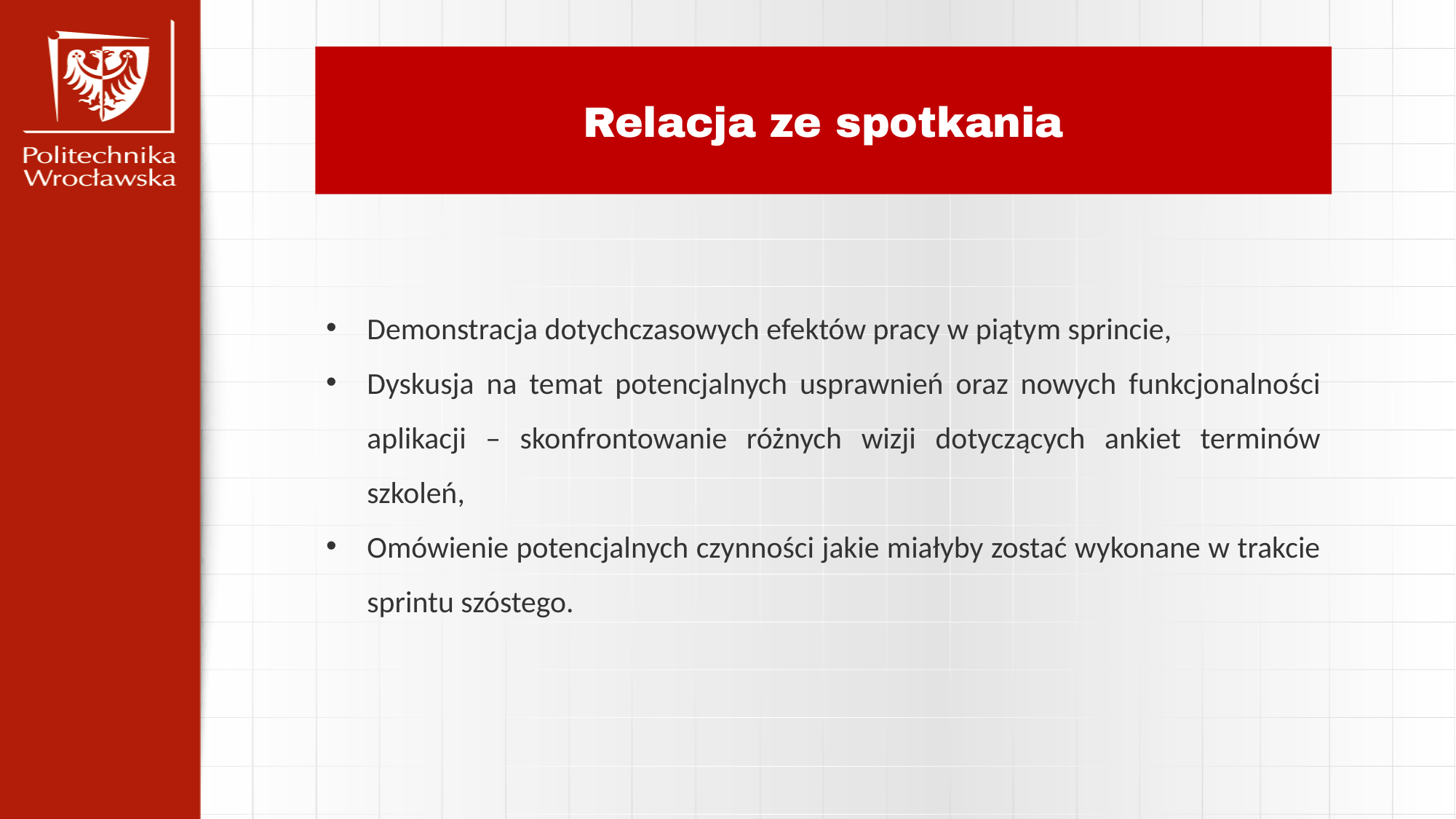

Relacja ze spotkania
Demonstracja dotychczasowych efektów pracy w piątym sprincie,
Dyskusja na temat potencjalnych usprawnień oraz nowych funkcjonalności aplikacji – skonfrontowanie różnych wizji dotyczących ankiet terminów szkoleń,
Omówienie potencjalnych czynności jakie miałyby zostać wykonane w trakcie sprintu szóstego.